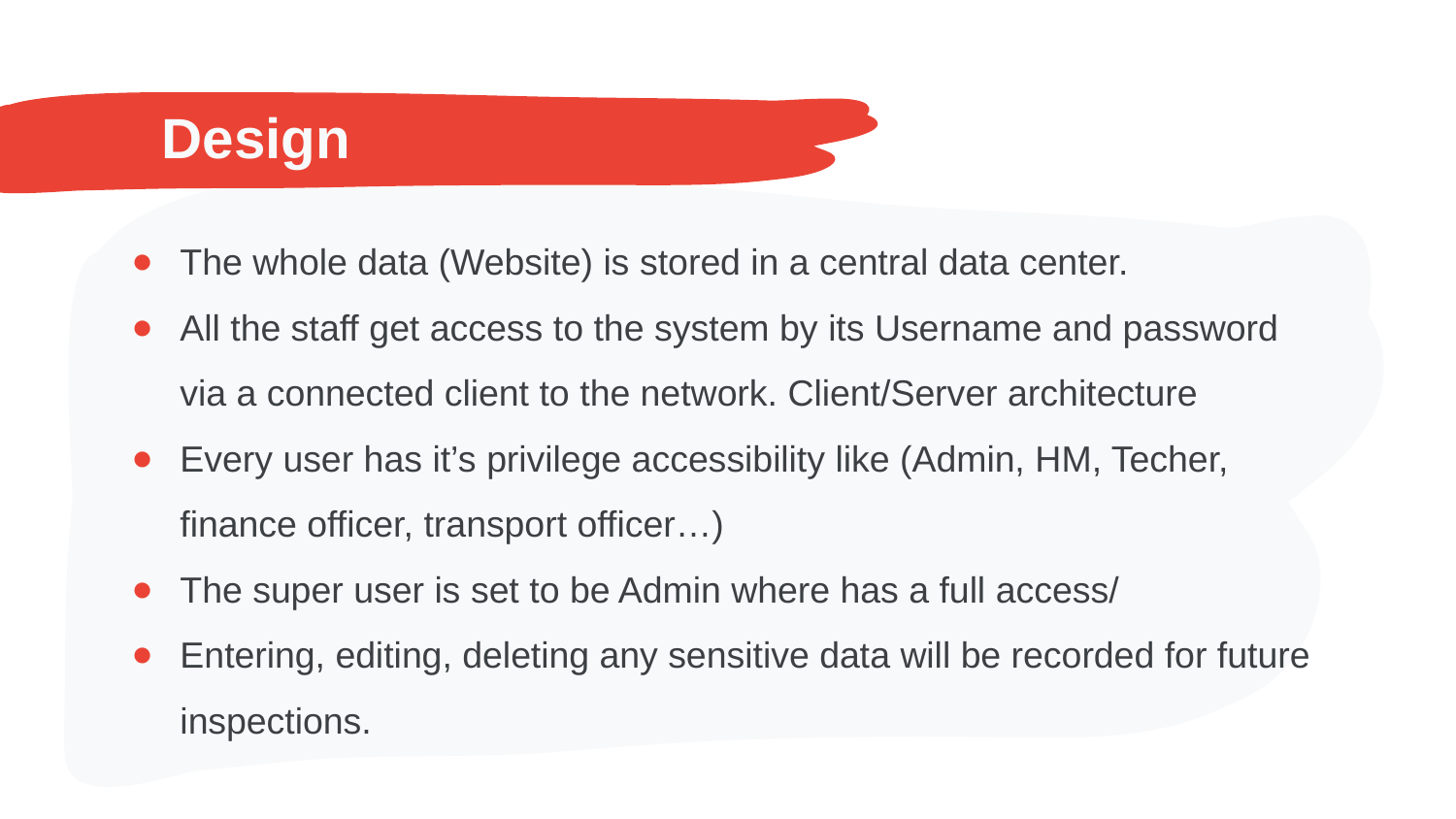

Design

The whole data (Website) is stored in a central data center.
All the staff get access to the system by its Username and password via a connected client to the network. Client/Server architecture
Every user has it’s privilege accessibility like (Admin, HM, Techer, finance officer, transport officer…)
The super user is set to be Admin where has a full access/
Entering, editing, deleting any sensitive data will be recorded for future inspections.